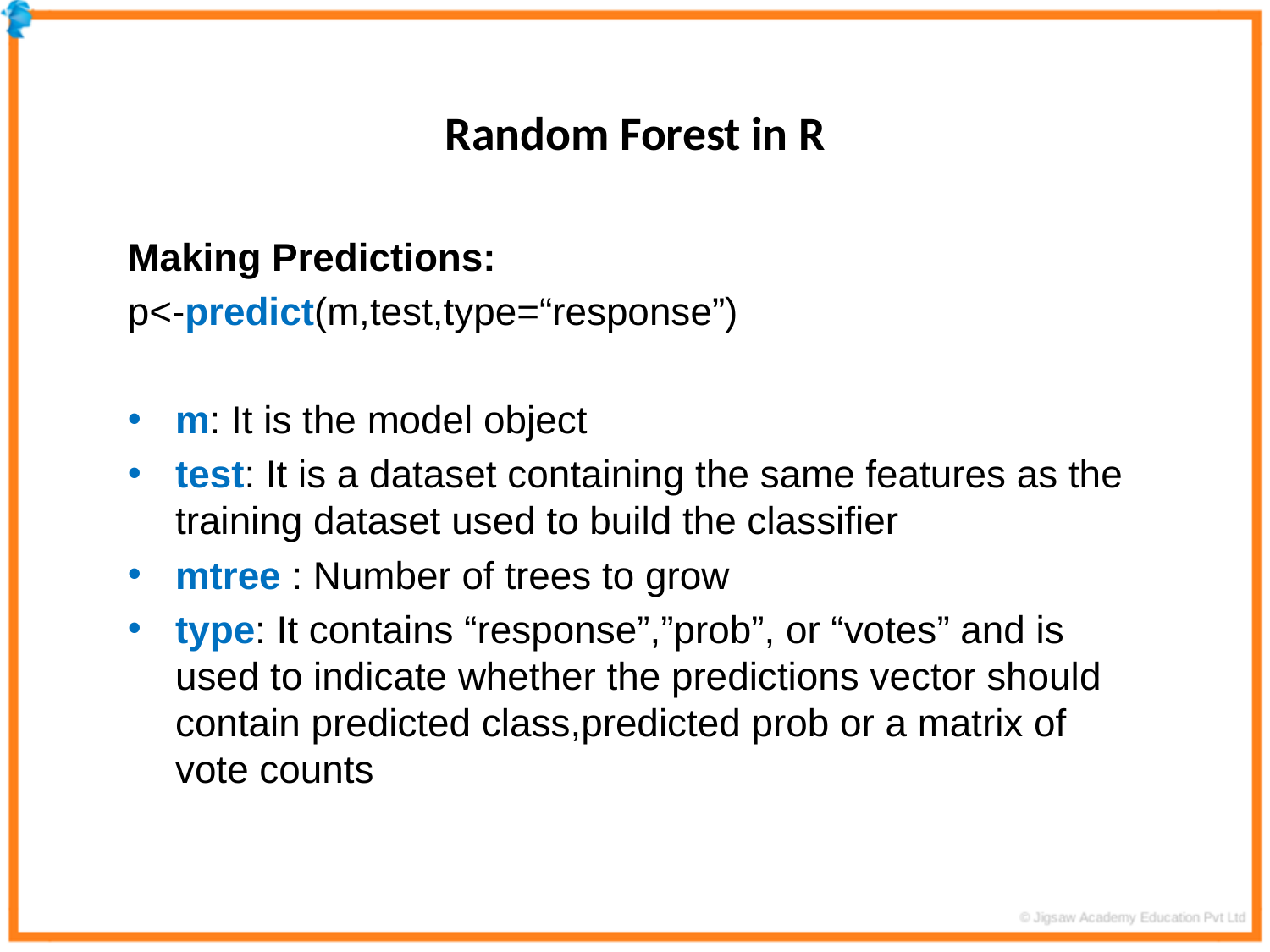

Random Forest in R
Making Predictions:
p<-predict(m,test,type=“response”)

m: It is the model object
test: It is a dataset containing the same features as the training dataset used to build the classifier
mtree : Number of trees to grow
type: It contains “response”,”prob”, or “votes” and is used to indicate whether the predictions vector should contain predicted class,predicted prob or a matrix of vote counts